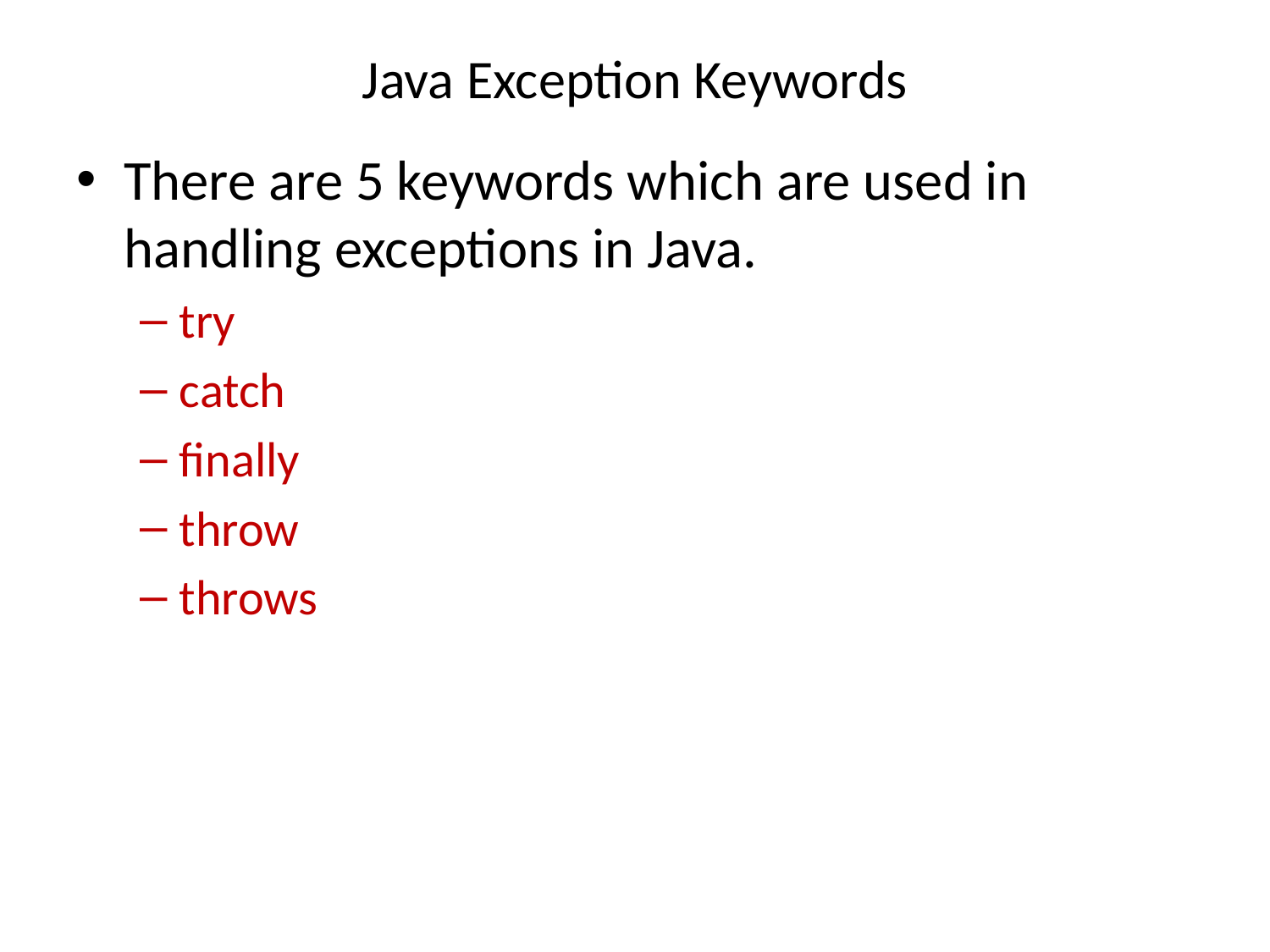

# Java Exception Keywords
There are 5 keywords which are used in handling exceptions in Java.
try
catch
finally
throw
throws